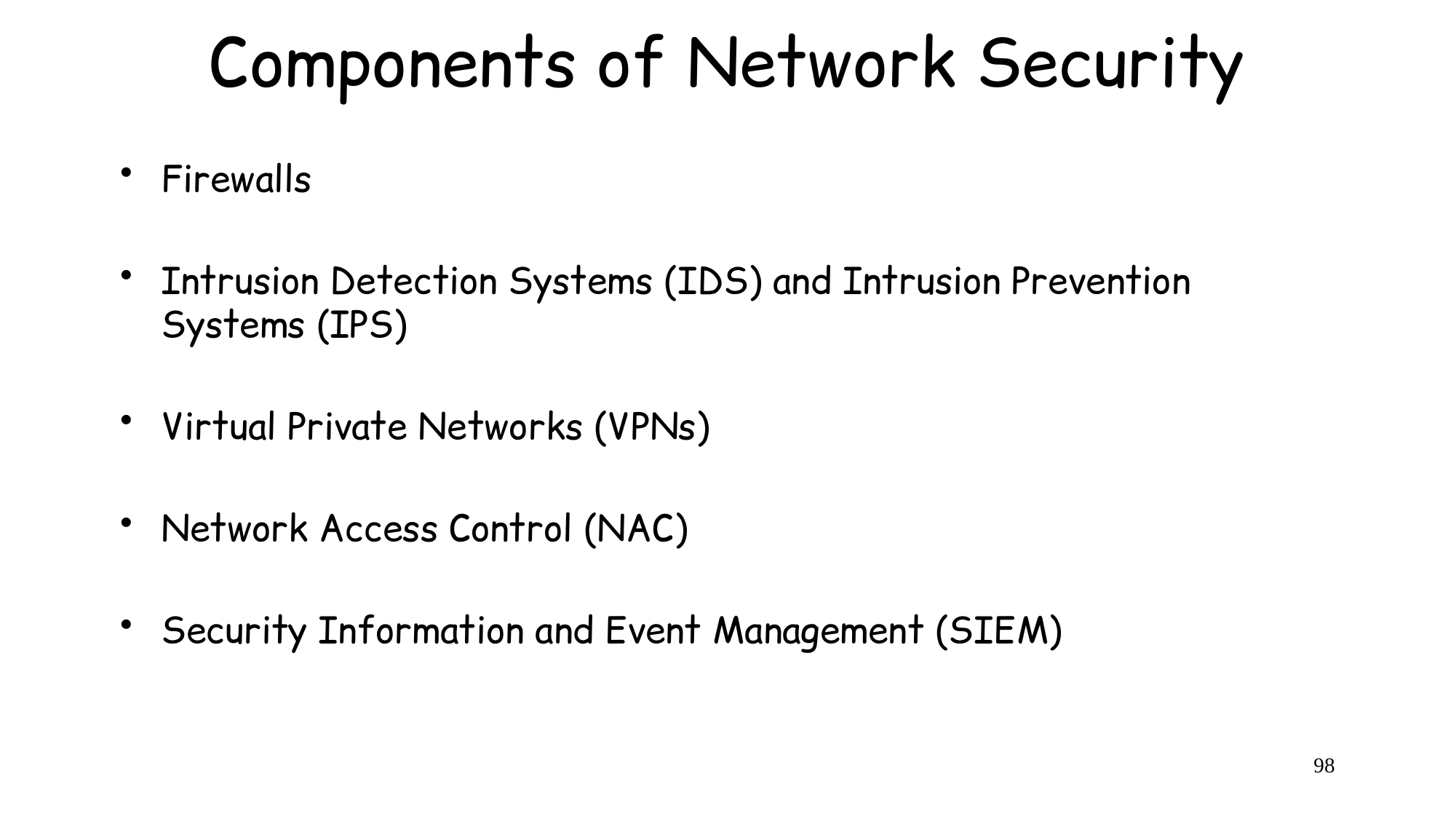

# Components of Network Security
Firewalls

Intrusion Detection Systems (IDS) and Intrusion Prevention Systems (IPS)

Virtual Private Networks (VPNs)

Network Access Control (NAC)

Security Information and Event Management (SIEM)
98